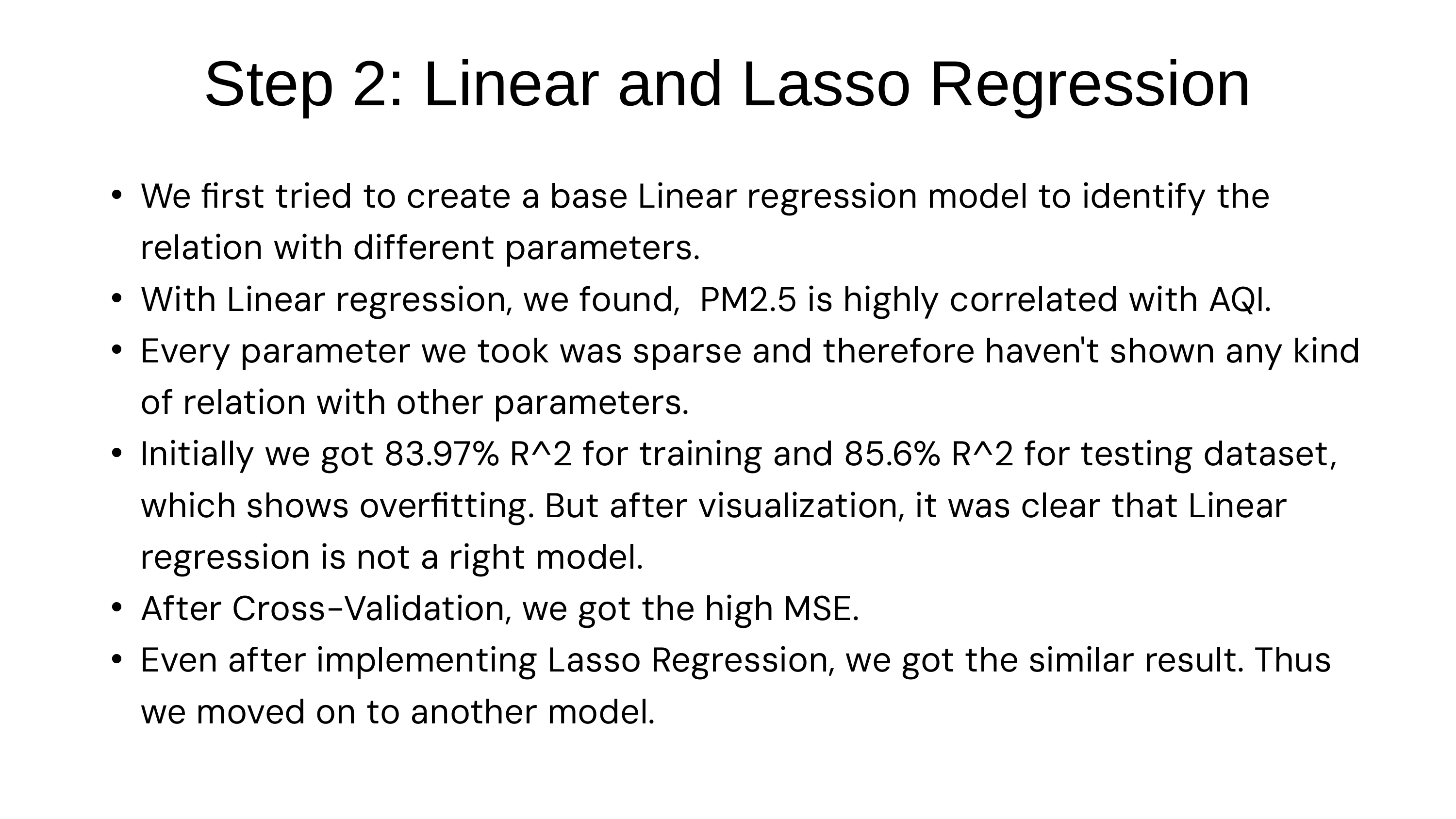

Step 2: Linear and Lasso Regression
We first tried to create a base Linear regression model to identify the relation with different parameters.
With Linear regression, we found,  PM2.5 is highly correlated with AQI.
Every parameter we took was sparse and therefore haven't shown any kind of relation with other parameters.
Initially we got 83.97% R^2 for training and 85.6% R^2 for testing dataset, which shows overfitting. But after visualization, it was clear that Linear regression is not a right model.
After Cross-Validation, we got the high MSE.
Even after implementing Lasso Regression, we got the similar result. Thus we moved on to another model.